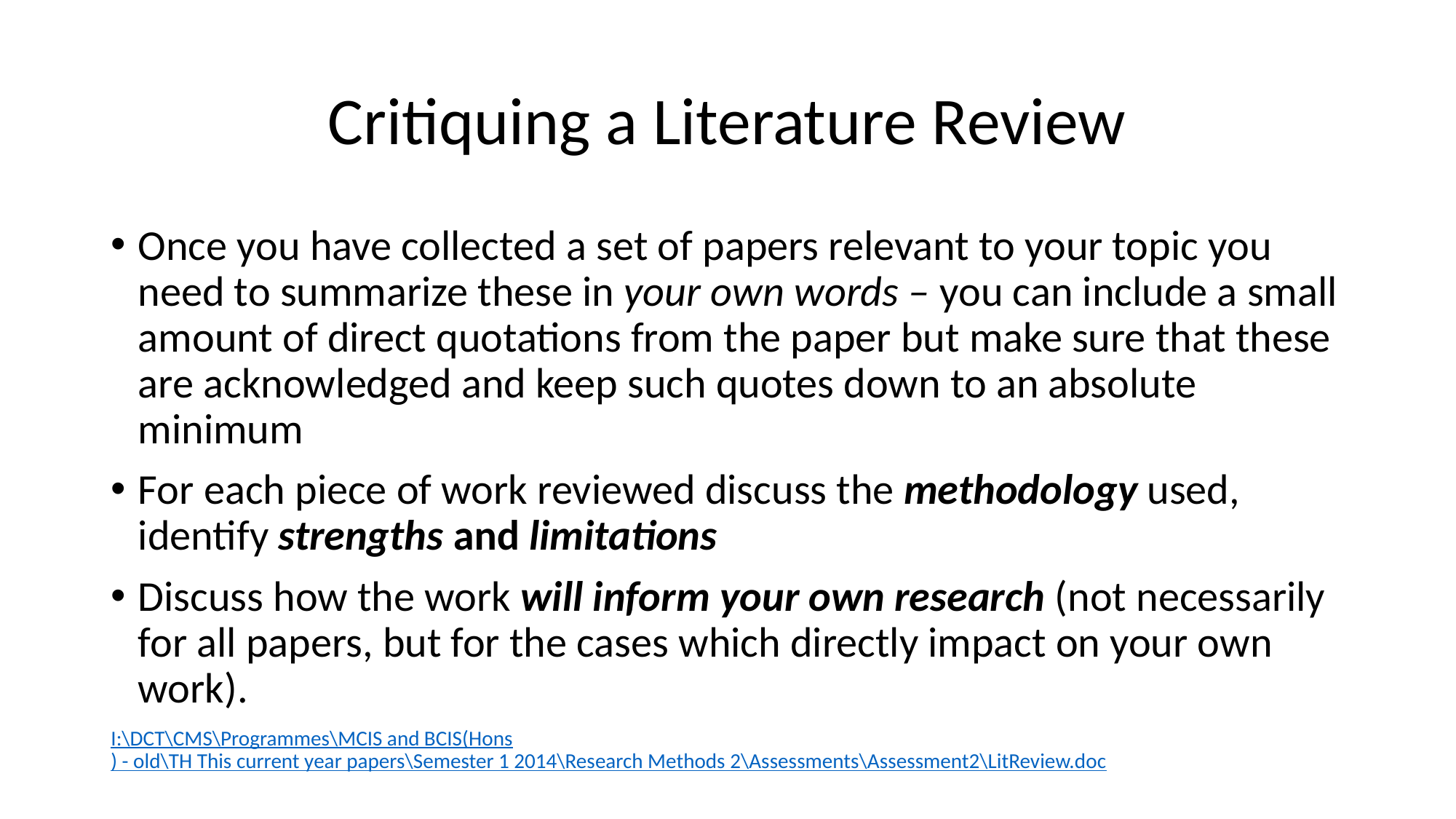

# Critiquing a Literature Review
Once you have collected a set of papers relevant to your topic you need to summarize these in your own words – you can include a small amount of direct quotations from the paper but make sure that these are acknowledged and keep such quotes down to an absolute minimum
For each piece of work reviewed discuss the methodology used, identify strengths and limitations
Discuss how the work will inform your own research (not necessarily for all papers, but for the cases which directly impact on your own work).
I:\DCT\CMS\Programmes\MCIS and BCIS(Hons) - old\TH This current year papers\Semester 1 2014\Research Methods 2\Assessments\Assessment2\LitReview.doc